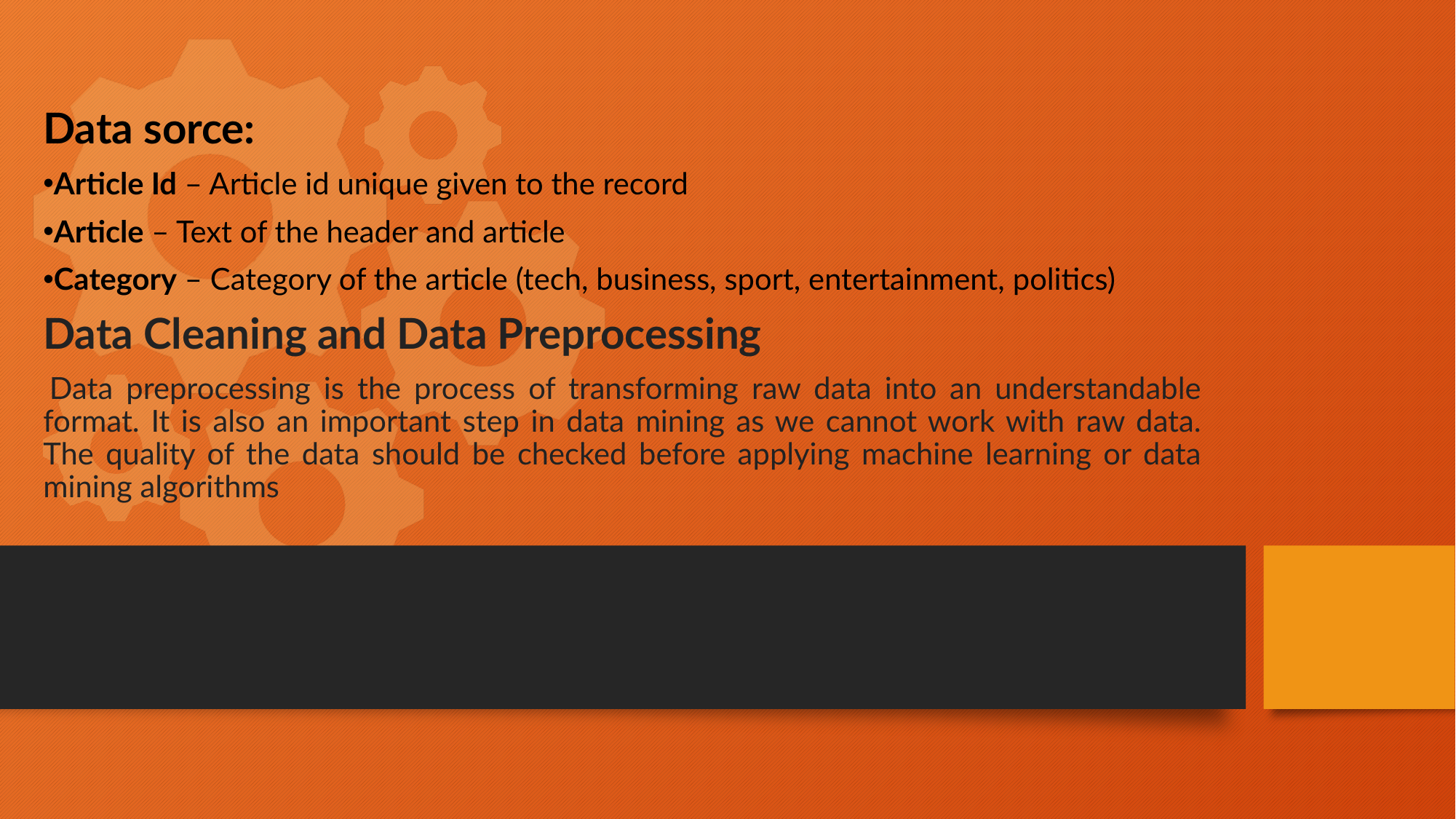

Data sorce:
Article Id – Article id unique given to the record
Article – Text of the header and article
Category – Category of the article (tech, business, sport, entertainment, politics)
Data Cleaning and Data Preprocessing
 Data preprocessing is the process of transforming raw data into an understandable format. It is also an important step in data mining as we cannot work with raw data. The quality of the data should be checked before applying machine learning or data mining algorithms